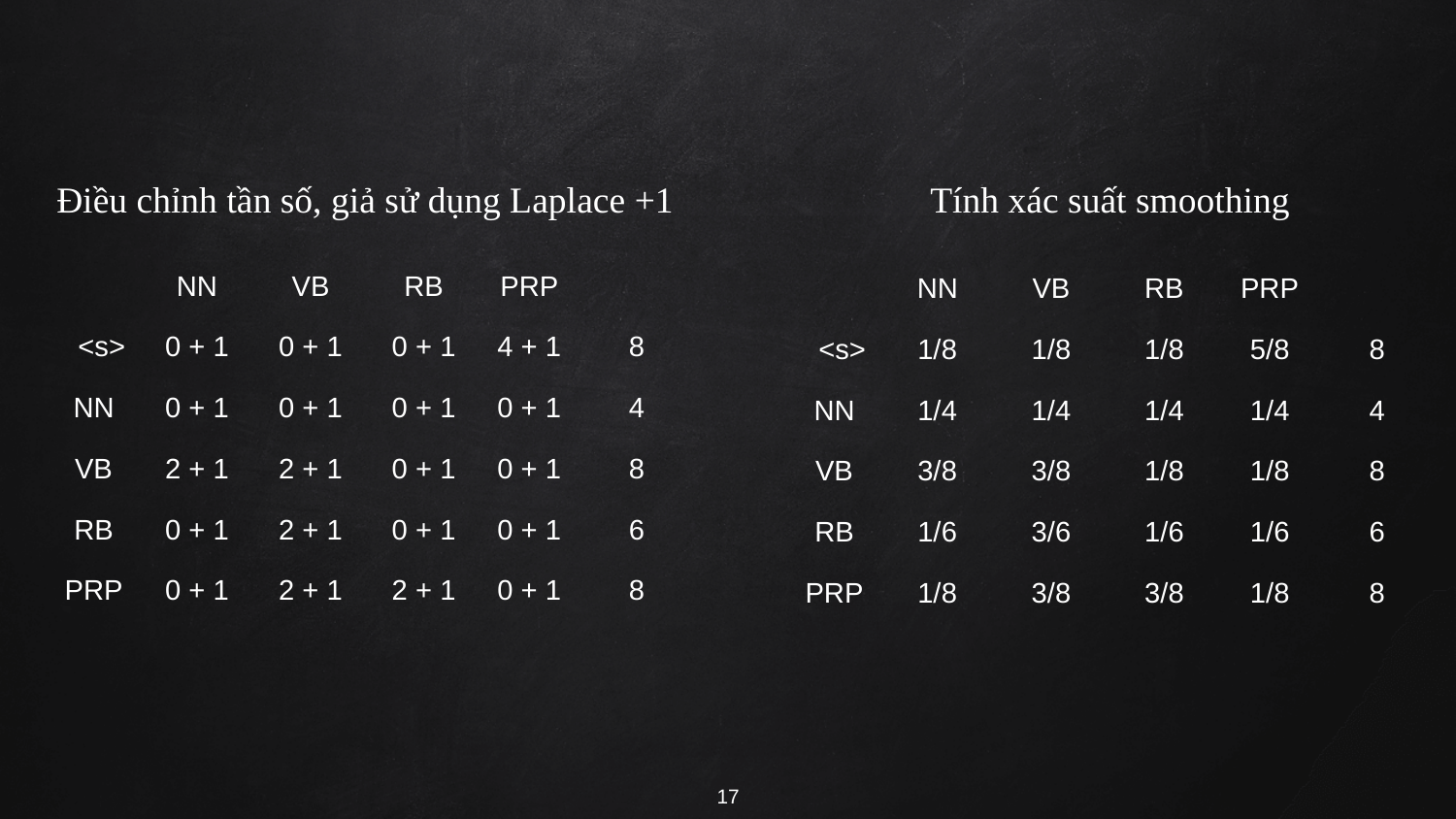

Điều chỉnh tần số, giả sử dụng Laplace +1 		Tính xác suất smoothing
|  | NN | VB | RB | PRP |  |
| --- | --- | --- | --- | --- | --- |
| <s> | 0 + 1 | 0 + 1 | 0 + 1 | 4 + 1 | 8 |
| NN | 0 + 1 | 0 + 1 | 0 + 1 | 0 + 1 | 4 |
| VB | 2 + 1 | 2 + 1 | 0 + 1 | 0 + 1 | 8 |
| RB | 0 + 1 | 2 + 1 | 0 + 1 | 0 + 1 | 6 |
| PRP | 0 + 1 | 2 + 1 | 2 + 1 | 0 + 1 | 8 |
|  | NN | VB | RB | PRP |  |
| --- | --- | --- | --- | --- | --- |
| <s> | 1/8 | 1/8 | 1/8 | 5/8 | 8 |
| NN | 1/4 | 1/4 | 1/4 | 1/4 | 4 |
| VB | 3/8 | 3/8 | 1/8 | 1/8 | 8 |
| RB | 1/6 | 3/6 | 1/6 | 1/6 | 6 |
| PRP | 1/8 | 3/8 | 3/8 | 1/8 | 8 |
17